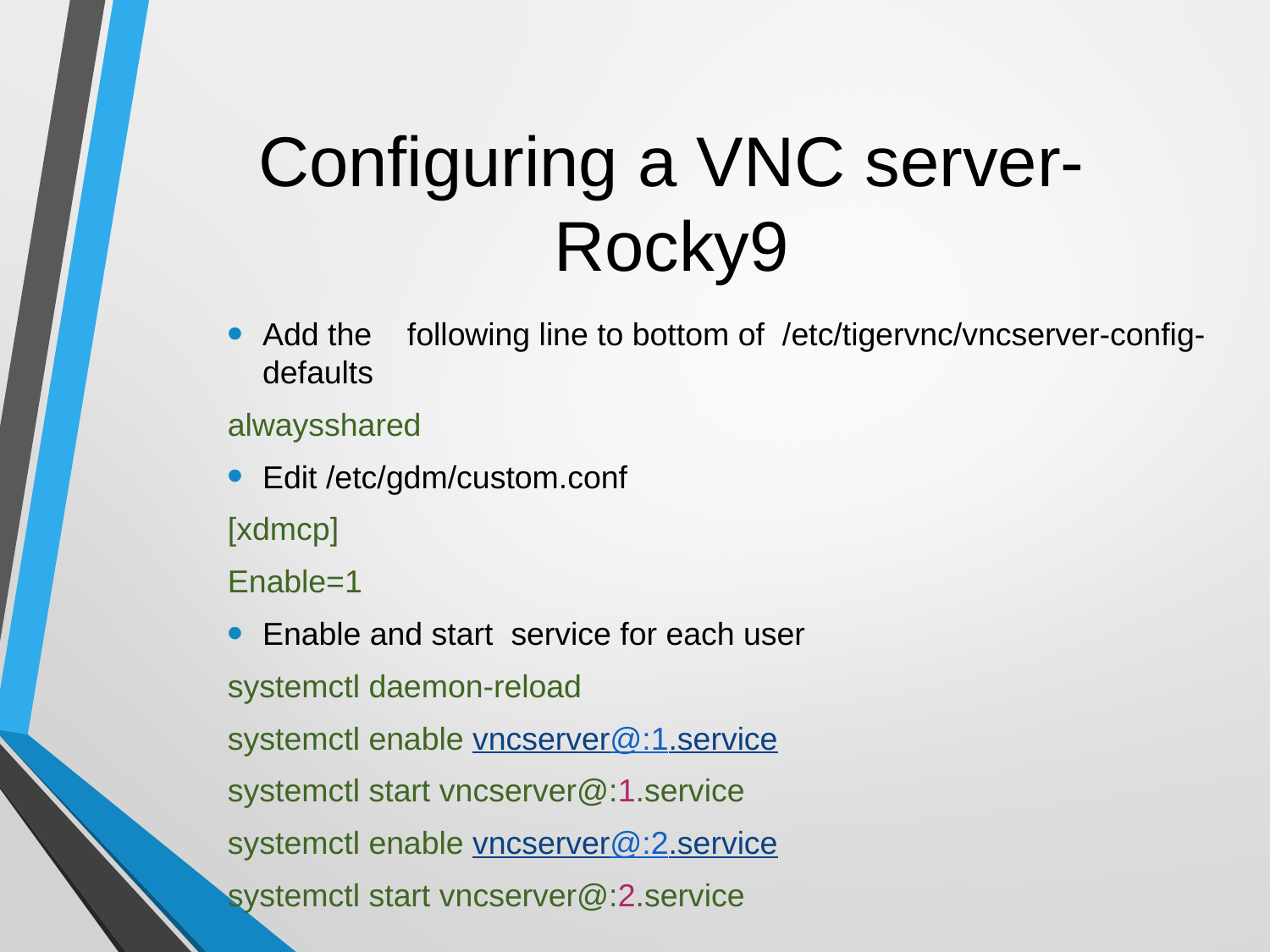

# Configuring a VNC server-Rocky9
Add the    following line to bottom of  /etc/tigervnc/vncserver-config-defaults
alwaysshared
Edit /etc/gdm/custom.conf
[xdmcp]
Enable=1
Enable and start  service for each user
systemctl daemon-reload
systemctl enable vncserver@:1.service
systemctl start vncserver@:1.service
systemctl enable vncserver@:2.service
systemctl start vncserver@:2.service